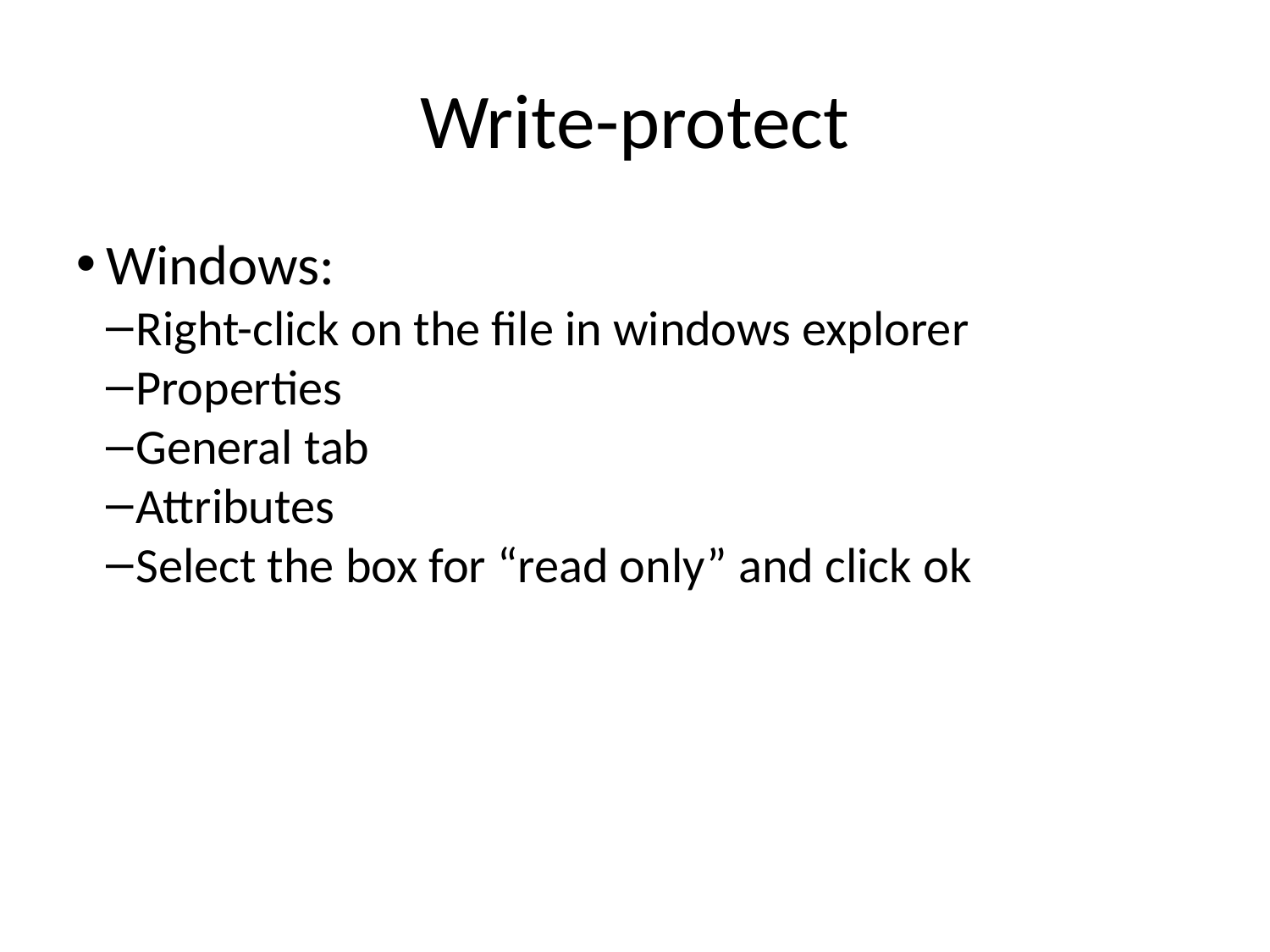

Write-protect
Windows:
Right-click on the file in windows explorer
Properties
General tab
Attributes
Select the box for “read only” and click ok